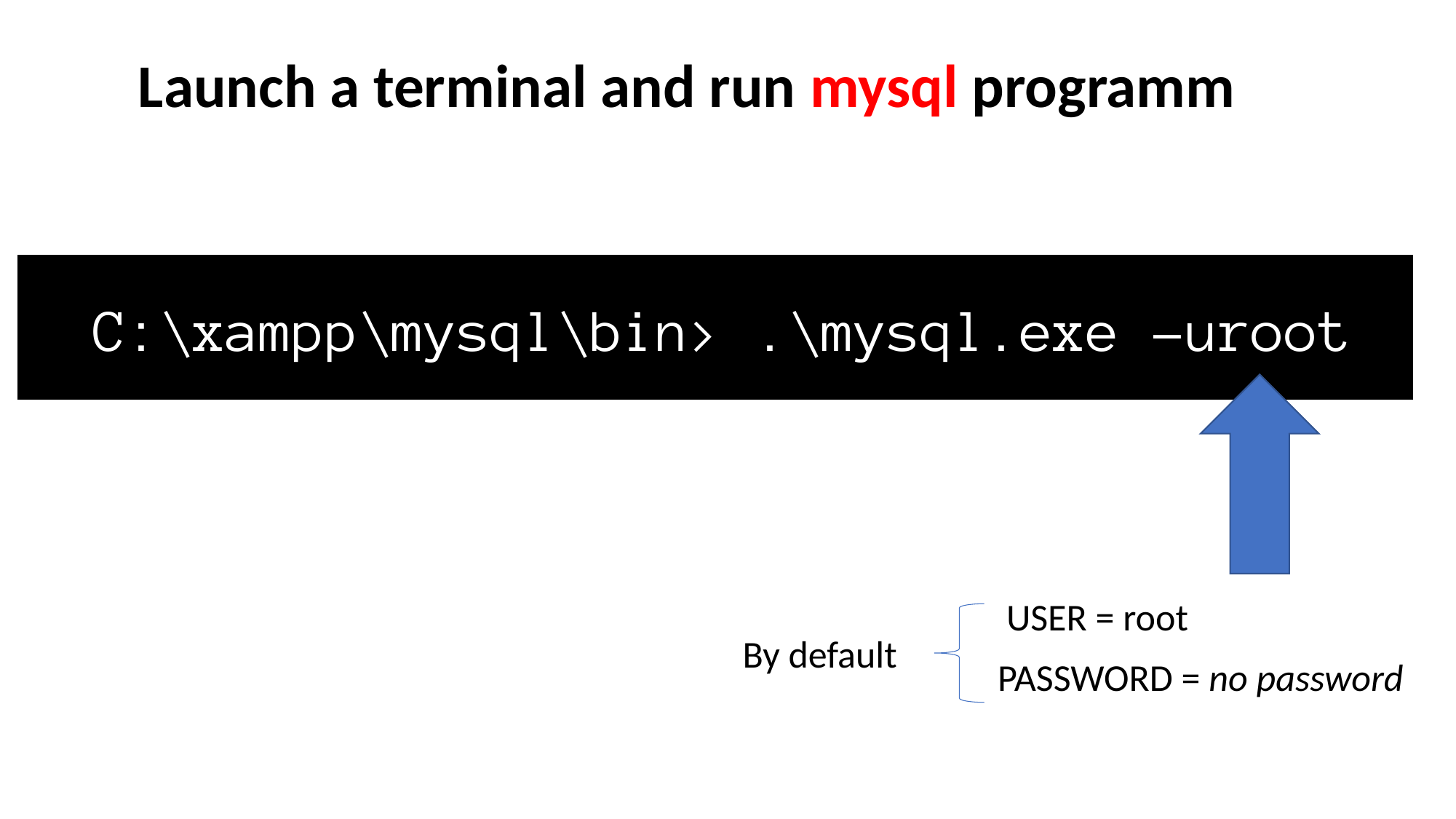

Launch a terminal and run mysql programm

C:\xampp\mysql\bin> .\mysql.exe -uroot

USER = root

By default
PASSWORD = no password